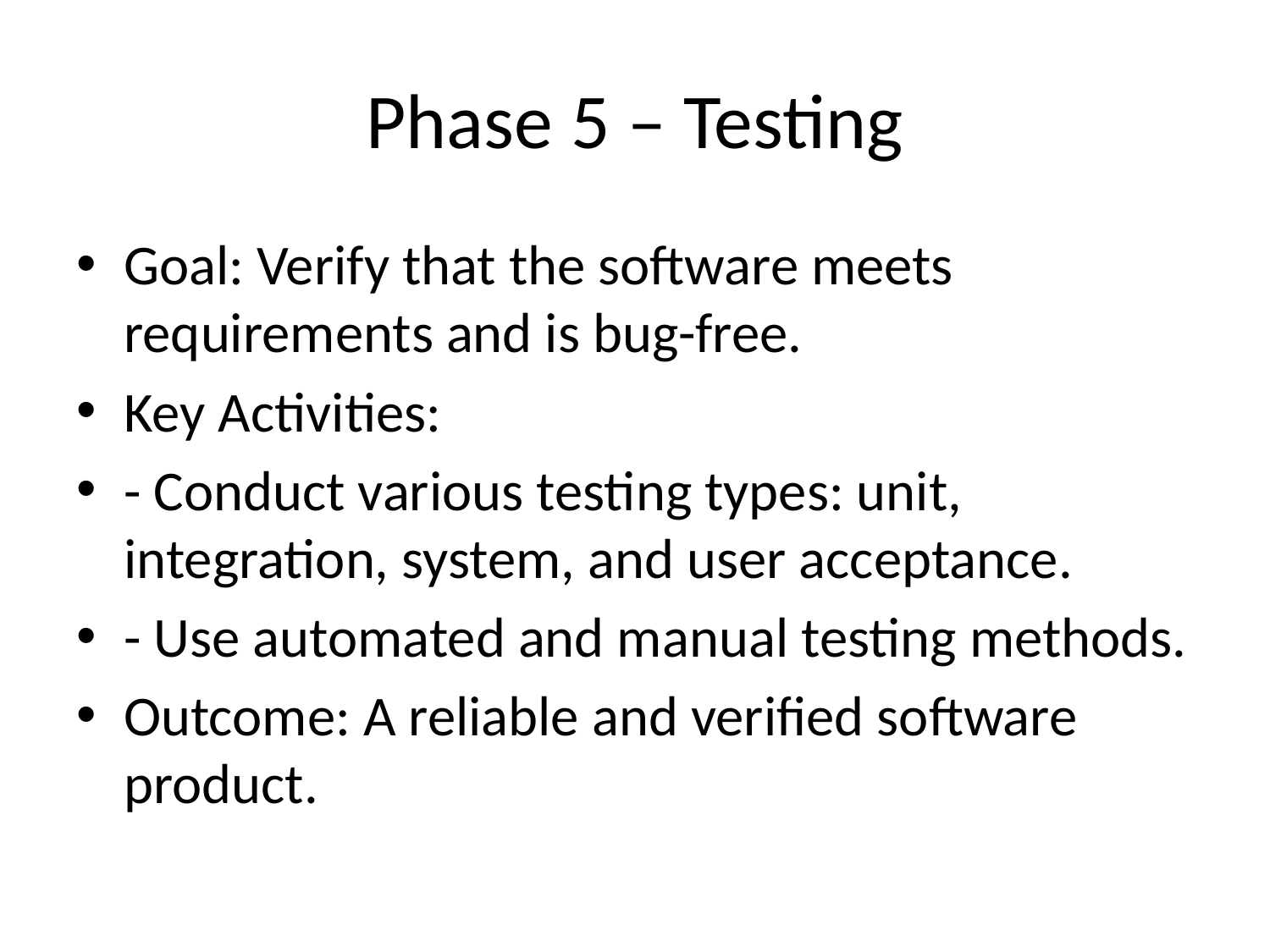

# Phase 5 – Testing
Goal: Verify that the software meets requirements and is bug-free.
Key Activities:
- Conduct various testing types: unit, integration, system, and user acceptance.
- Use automated and manual testing methods.
Outcome: A reliable and verified software product.